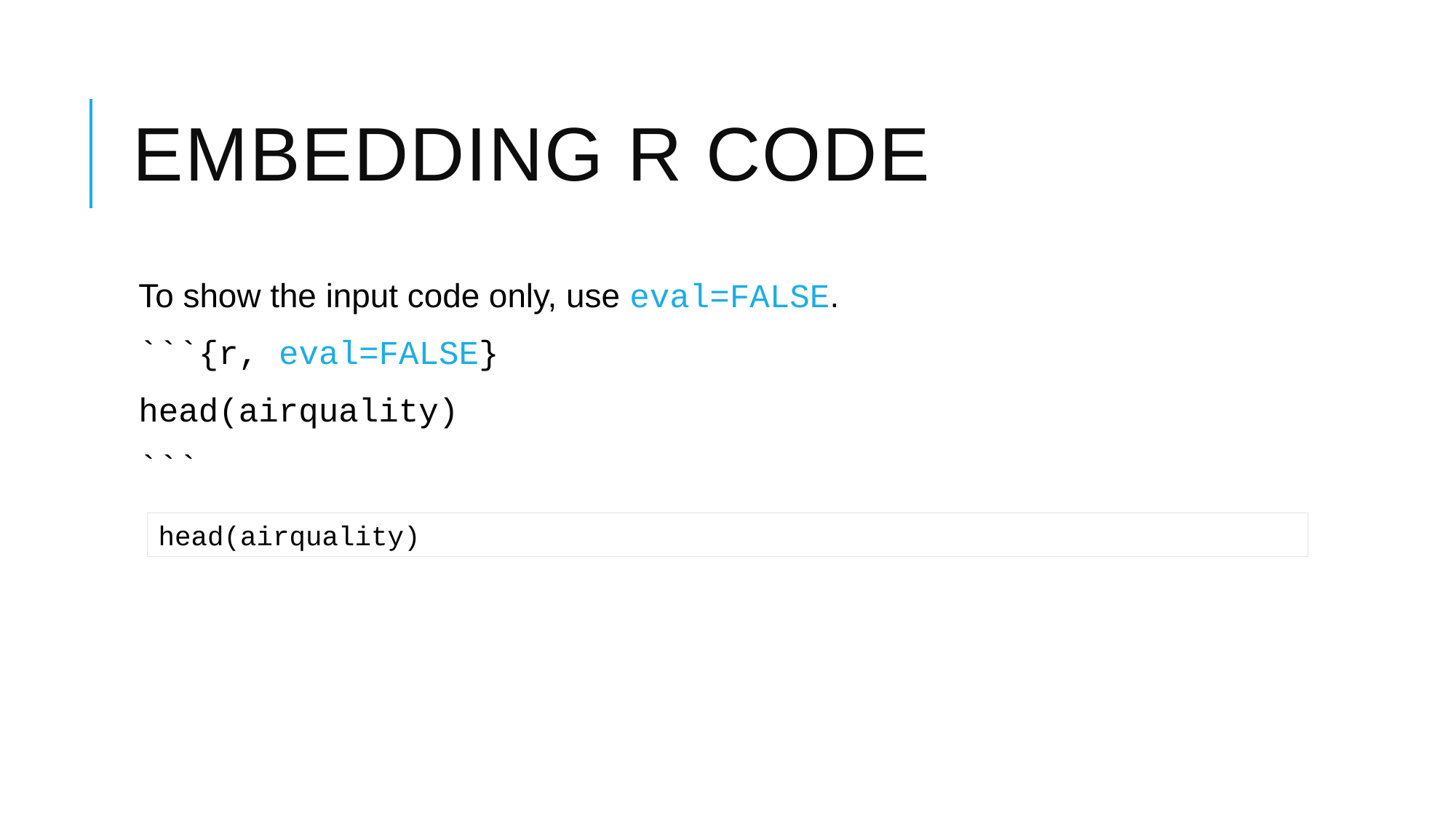

# Embedding R Code
To show the input code only, use eval=FALSE.
```{r, eval=FALSE}
head(airquality)
```
head(airquality)